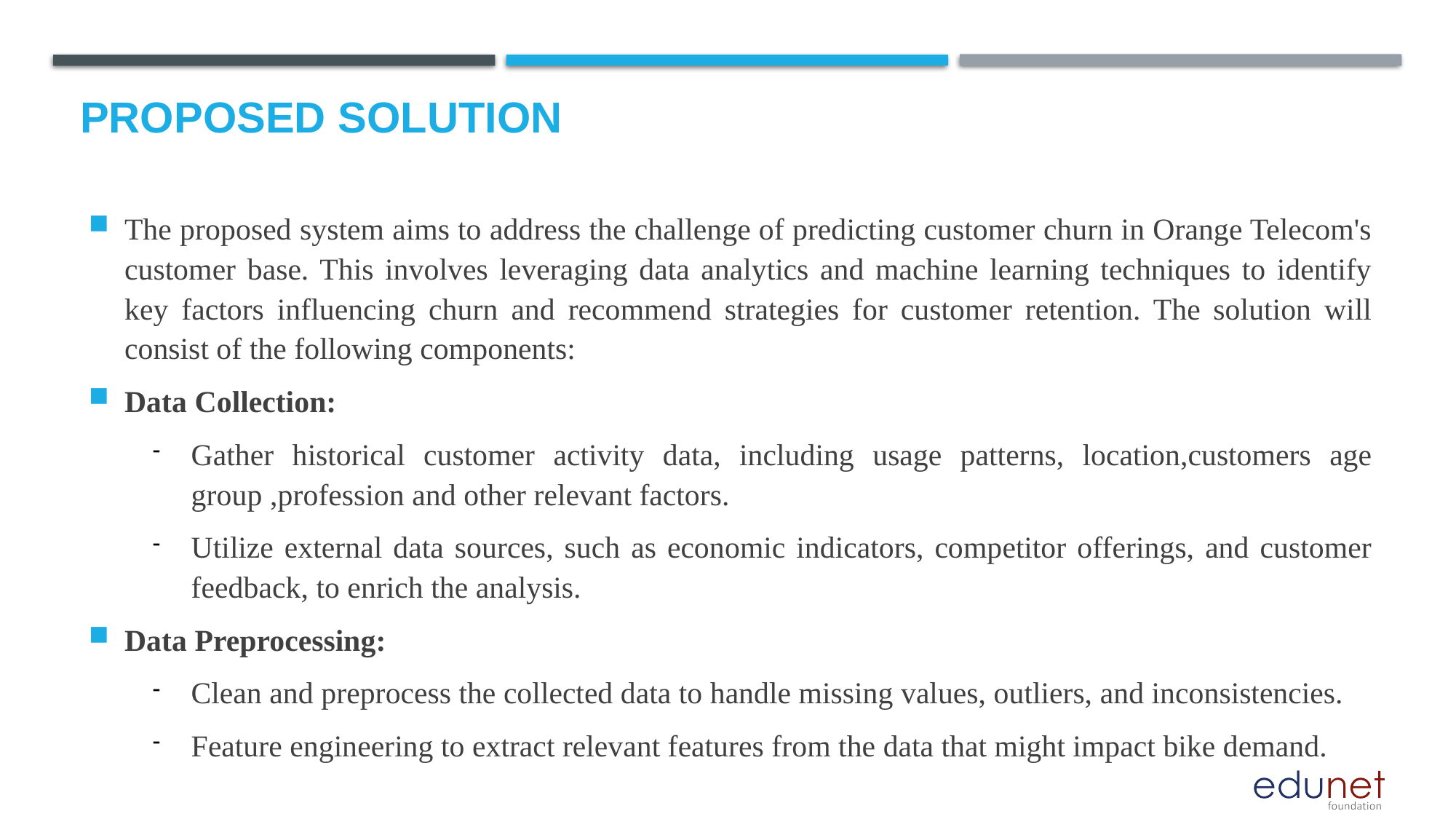

Proposed Solution

The proposed system aims to address the challenge of predicting customer churn in Orange Telecom's customer base. This involves leveraging data analytics and machine learning techniques to identify key factors influencing churn and recommend strategies for customer retention. The solution will consist of the following components:
Data Collection:
Gather historical customer activity data, including usage patterns, location,customers age group ,profession and other relevant factors.
Utilize external data sources, such as economic indicators, competitor offerings, and customer feedback, to enrich the analysis.
Data Preprocessing:
Clean and preprocess the collected data to handle missing values, outliers, and inconsistencies.
Feature engineering to extract relevant features from the data that might impact bike demand.